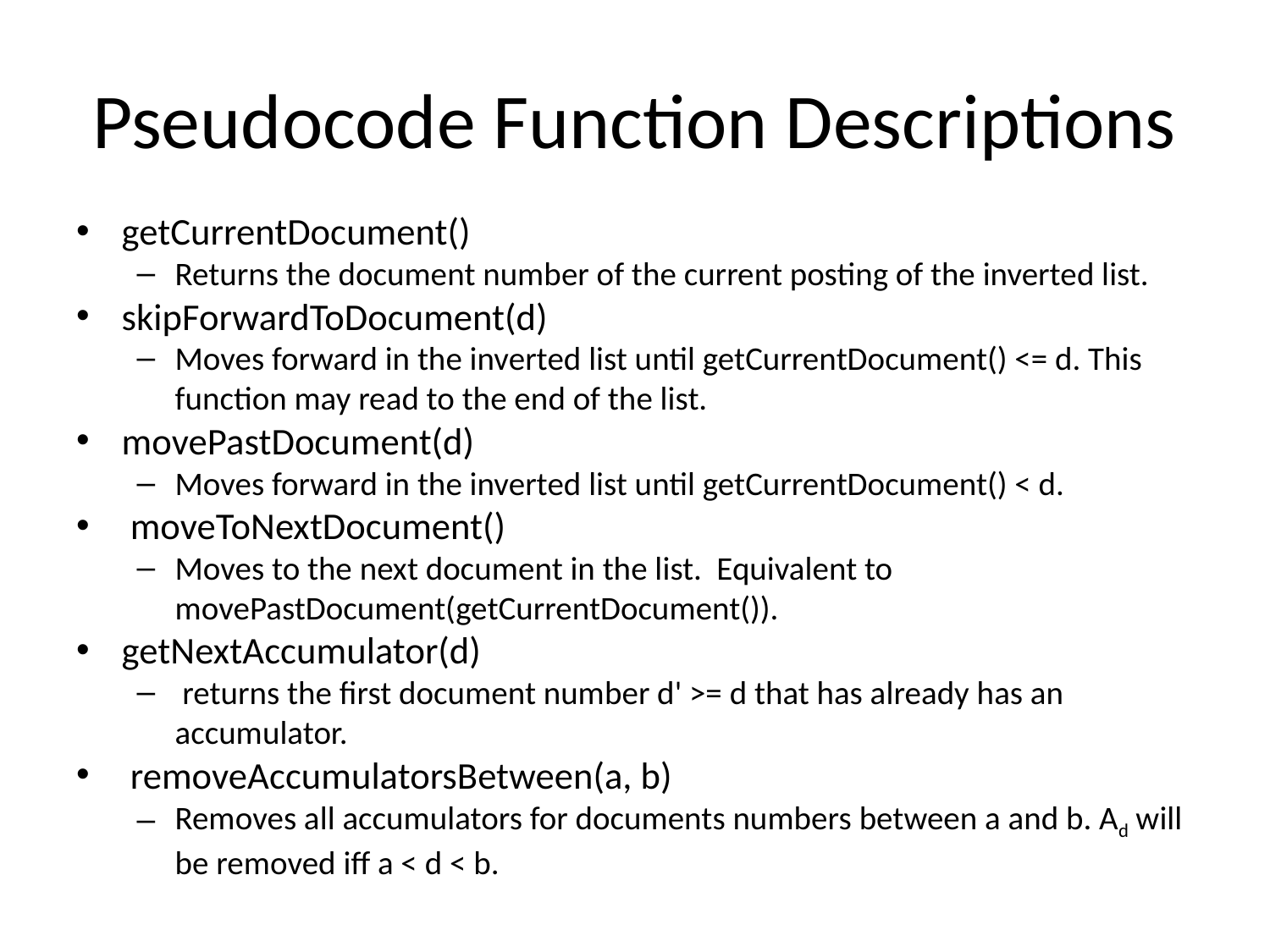

# Pseudocode Function Descriptions
getCurrentDocument()
Returns the document number of the current posting of the inverted list.
skipForwardToDocument(d)
Moves forward in the inverted list until getCurrentDocument() <= d. This function may read to the end of the list.
movePastDocument(d)
Moves forward in the inverted list until getCurrentDocument() < d.
 moveToNextDocument()
Moves to the next document in the list.  Equivalent to movePastDocument(getCurrentDocument()).
getNextAccumulator(d)
 returns the first document number d' >= d that has already has an accumulator.
 removeAccumulatorsBetween(a, b)
Removes all accumulators for documents numbers between a and b. Ad will be removed iff a < d < b.